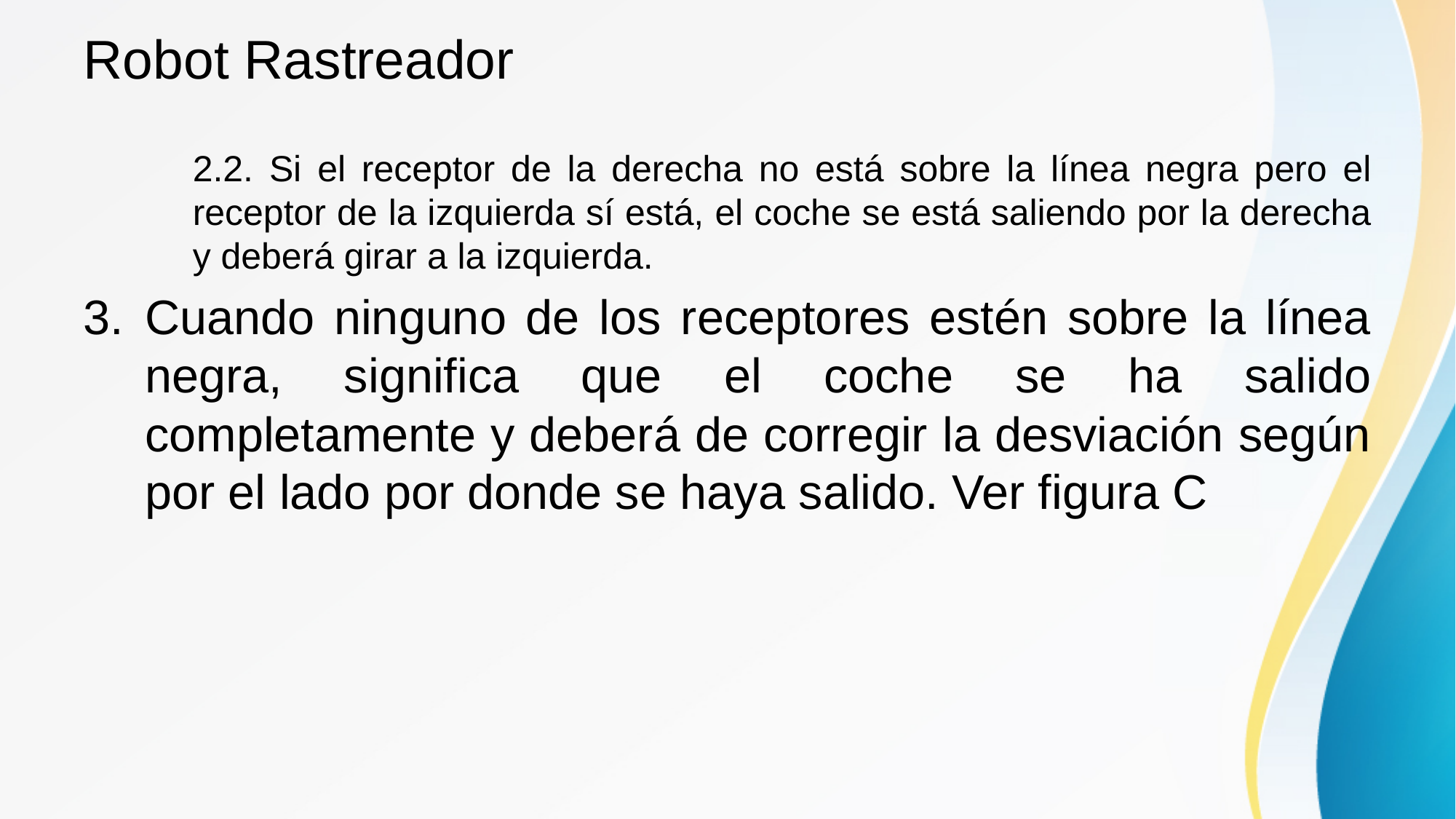

# Robot Rastreador
2.2. Si el receptor de la derecha no está sobre la línea negra pero el receptor de la izquierda sí está, el coche se está saliendo por la derecha y deberá girar a la izquierda.
Cuando ninguno de los receptores estén sobre la línea negra, significa que el coche se ha salido completamente y deberá de corregir la desviación según por el lado por donde se haya salido. Ver figura C